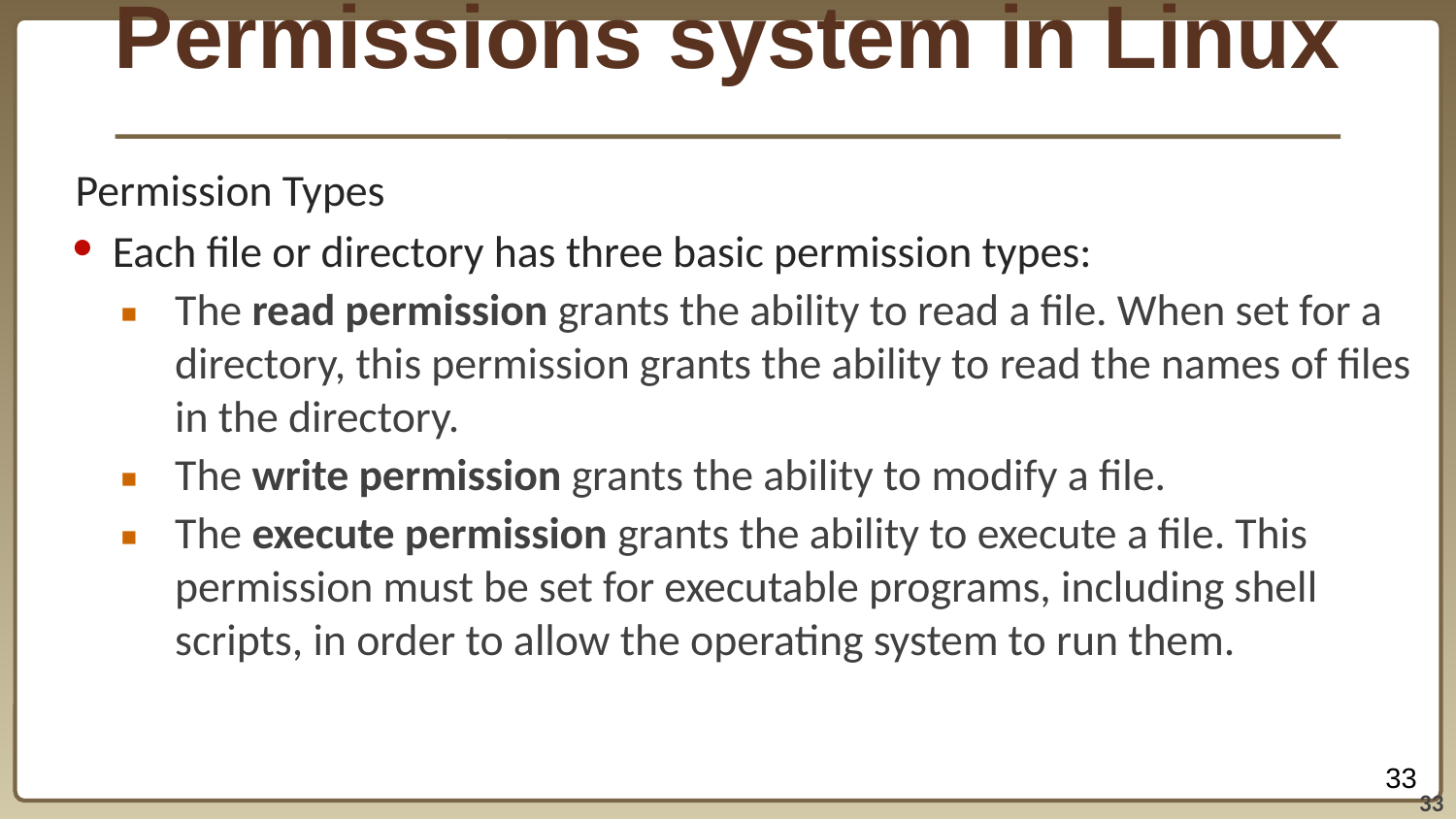

# Permissions system in Linux

Permission Types
Each file or directory has three basic permission types:
The read permission grants the ability to read a file. When set for a directory, this permission grants the ability to read the names of files in the directory.
The write permission grants the ability to modify a file.
The execute permission grants the ability to execute a file. This permission must be set for executable programs, including shell scripts, in order to allow the operating system to run them.

33